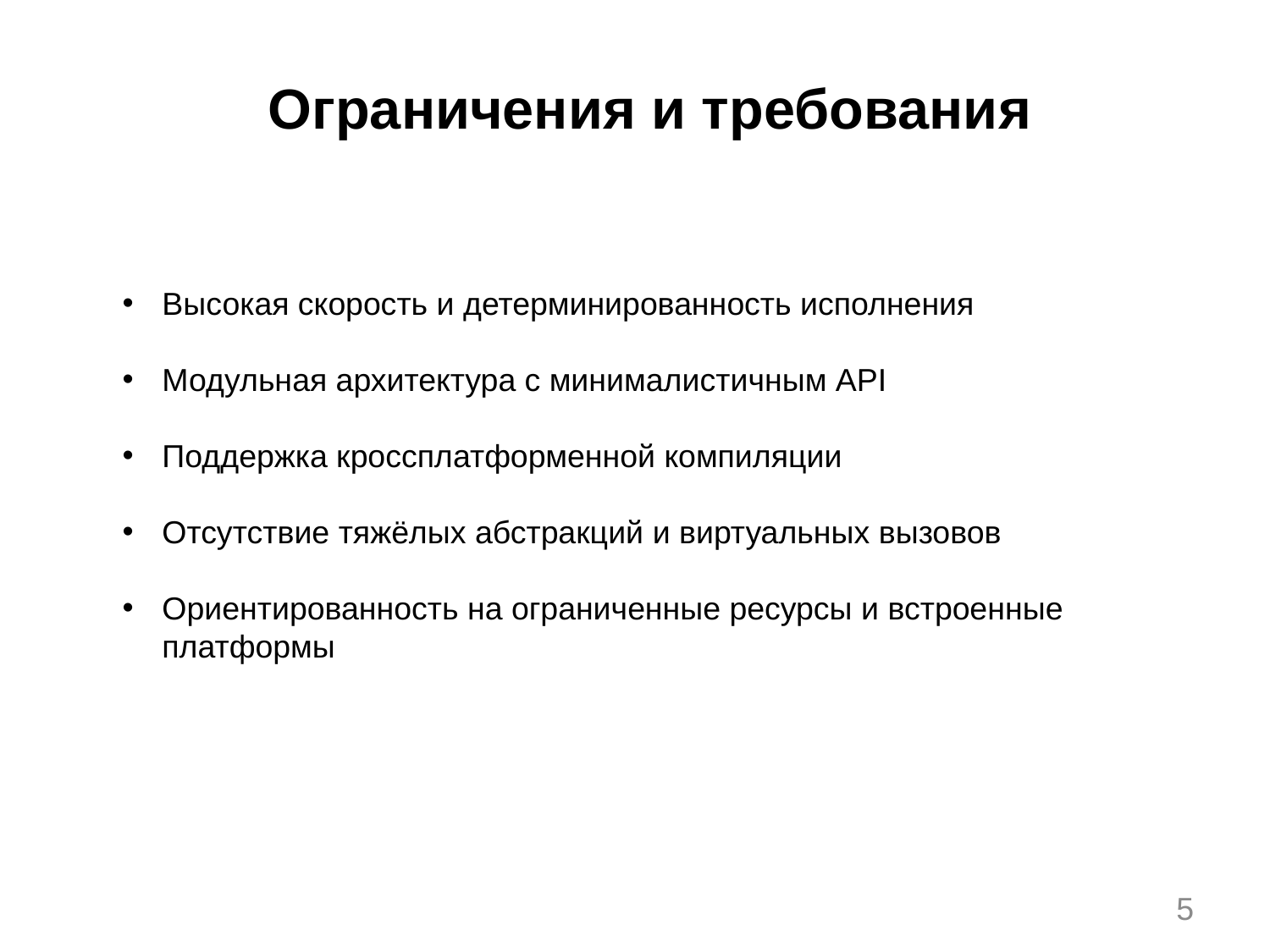

Ограничения и требования
Высокая скорость и детерминированность исполнения

Модульная архитектура с минималистичным API

Поддержка кроссплатформенной компиляции

Отсутствие тяжёлых абстракций и виртуальных вызовов

Ориентированность на ограниченные ресурсы и встроенные платформы
5